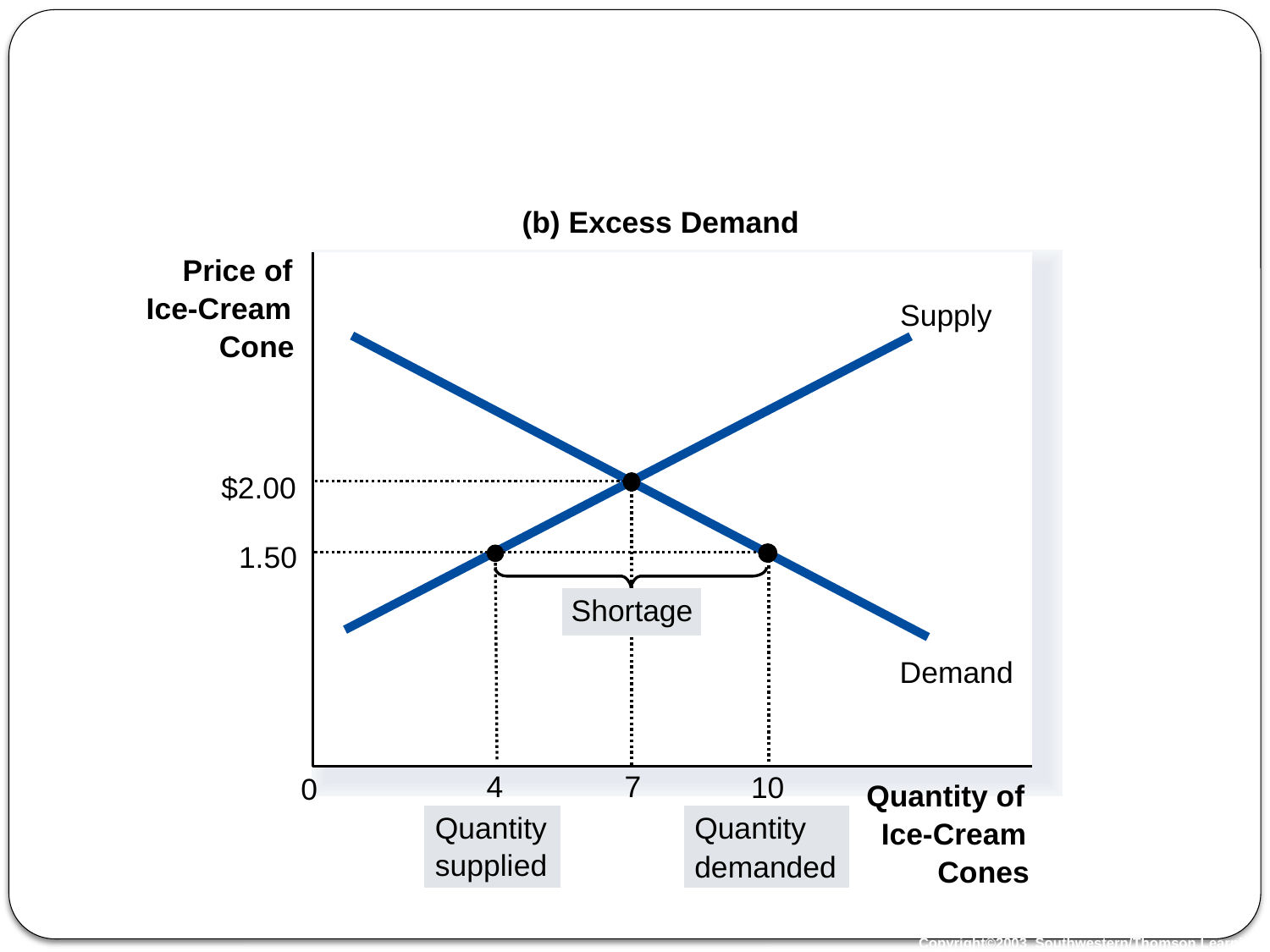

# Figure 9 Markets Not in Equilibrium
(b) Excess Demand
Price of

Ice-Cream
Supply

Cone

Demand
$2.00

7
1.50

10

4

Shortage
0
Quantity of

Quantity
supplied

Quantity
demanded
Ice-Cream
Cones
Copyright©2003  Southwestern/Thomson Learning